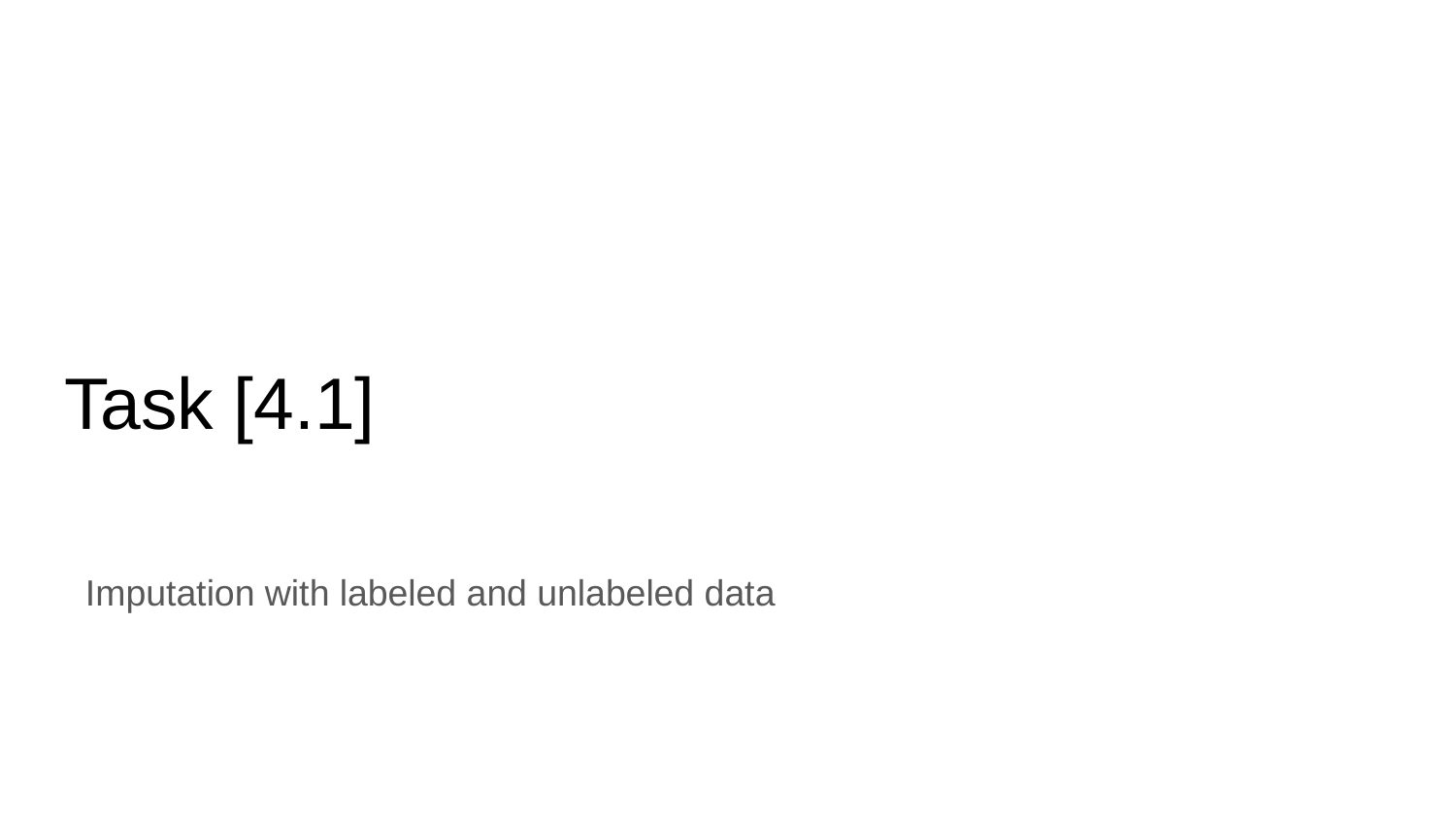

# Task [4.1]
Imputation with labeled and unlabeled data